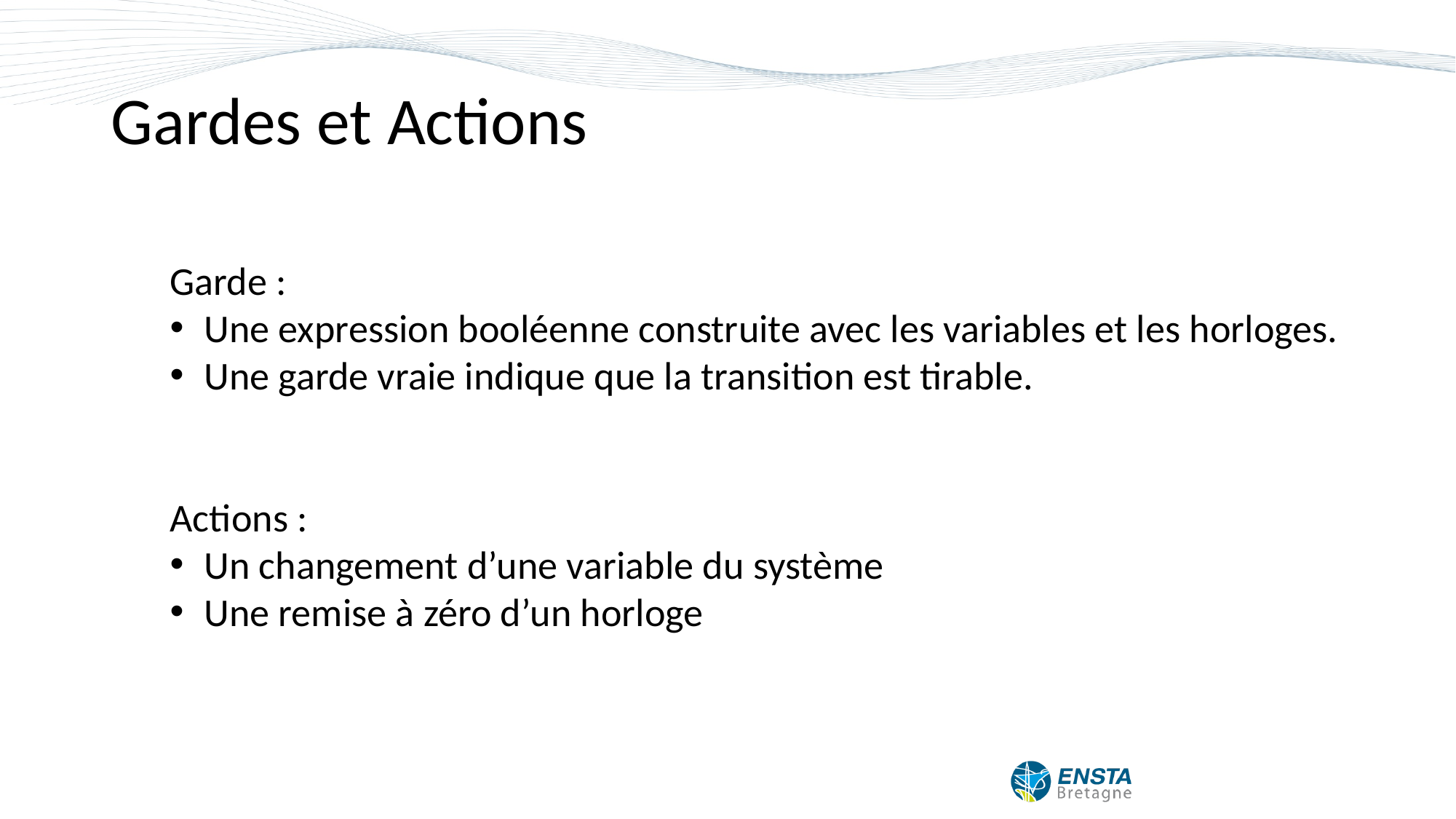

# Gardes et Actions
Garde :
Une expression booléenne construite avec les variables et les horloges.
Une garde vraie indique que la transition est tirable.

Actions :
Un changement d’une variable du système
Une remise à zéro d’un horloge